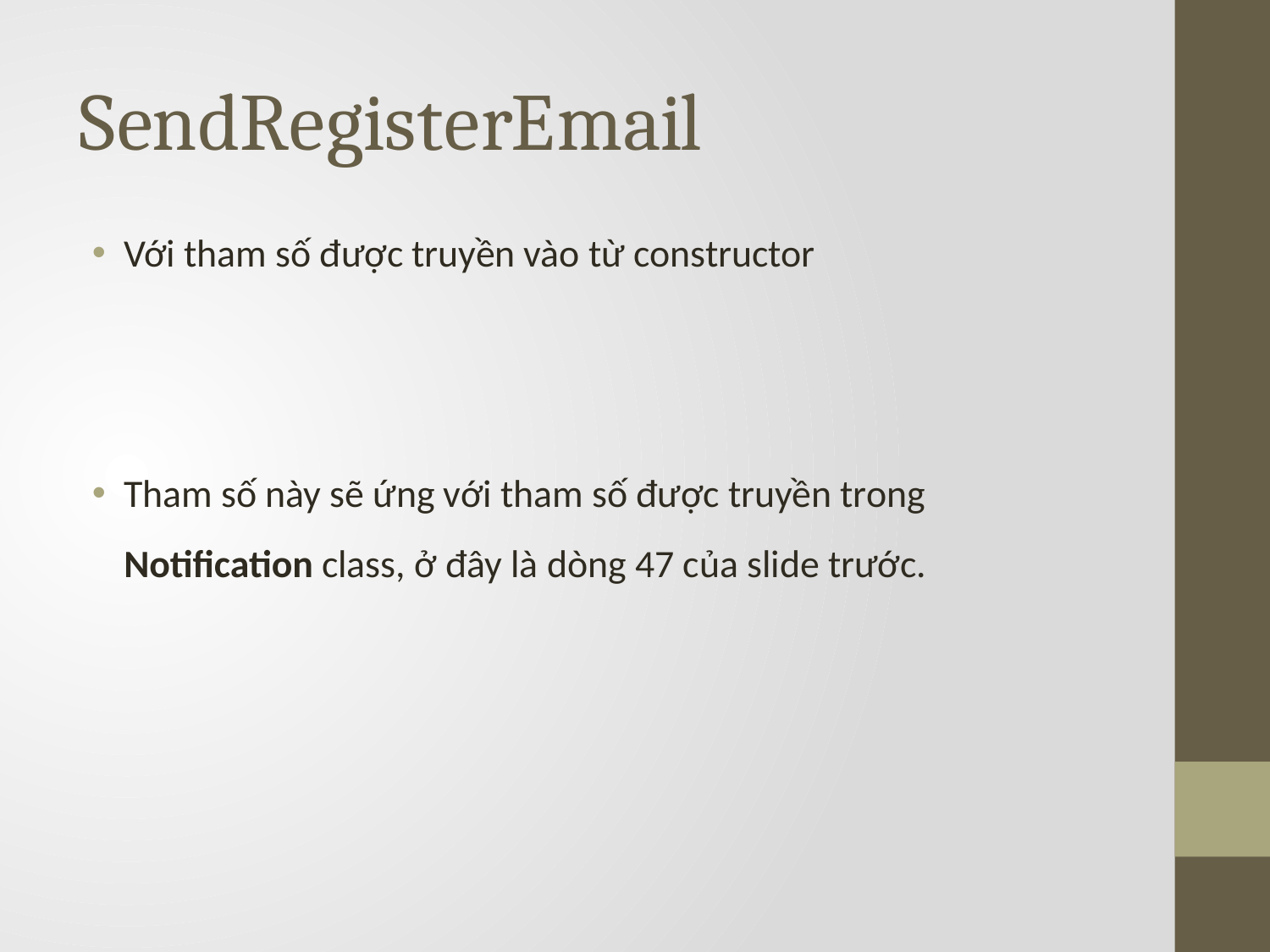

# SendRegisterEmail
Với tham số được truyền vào từ constructor

Tham số này sẽ ứng với tham số được truyền trong Notification class, ở đây là dòng 47 của slide trước.